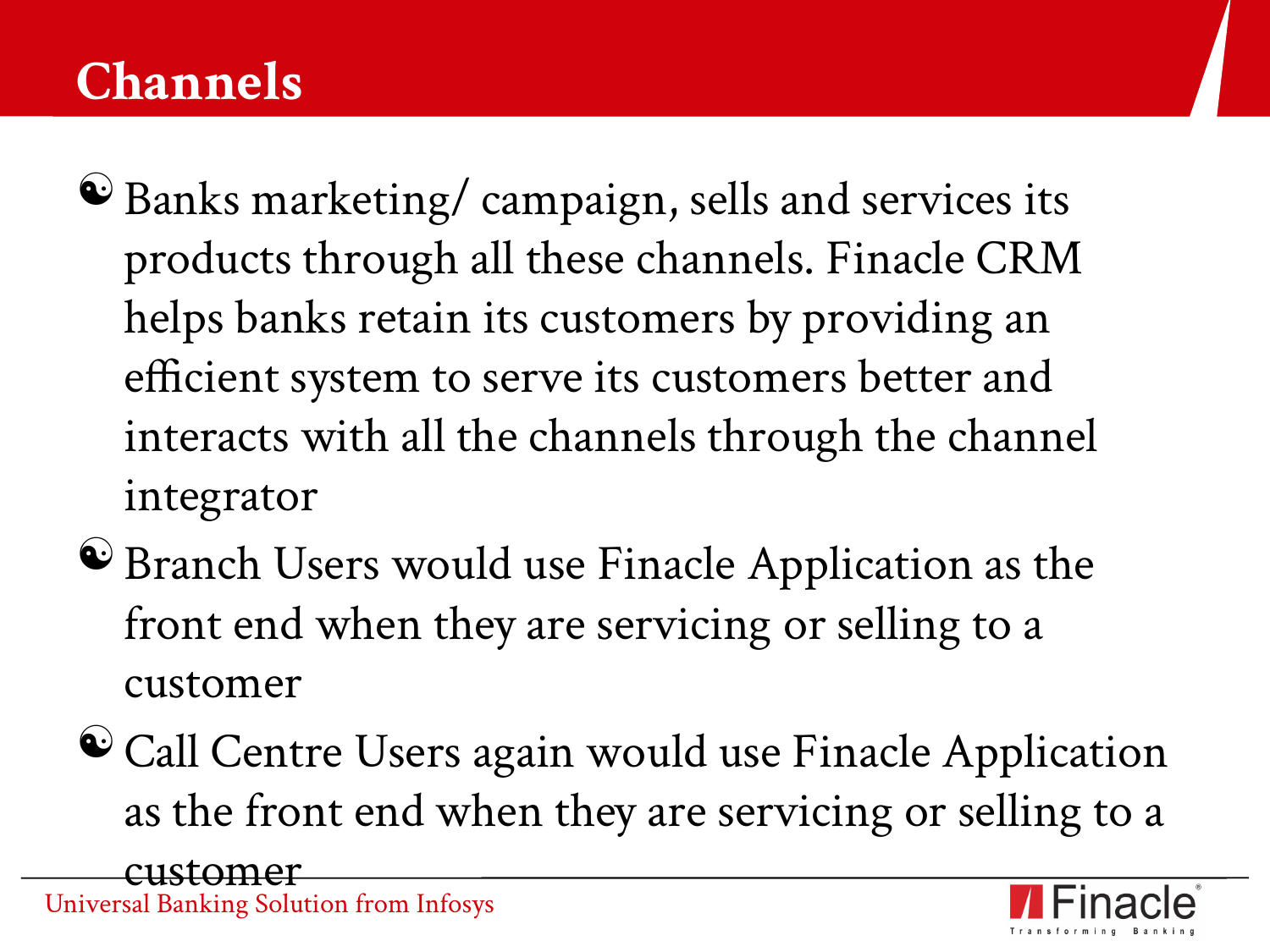

# Channels
Banks marketing/ campaign, sells and services its products through all these channels. Finacle CRM helps banks retain its customers by providing an efficient system to serve its customers better and interacts with all the channels through the channel integrator
Branch Users would use Finacle Application as the front end when they are servicing or selling to a customer
Call Centre Users again would use Finacle Application as the front end when they are servicing or selling to a customer